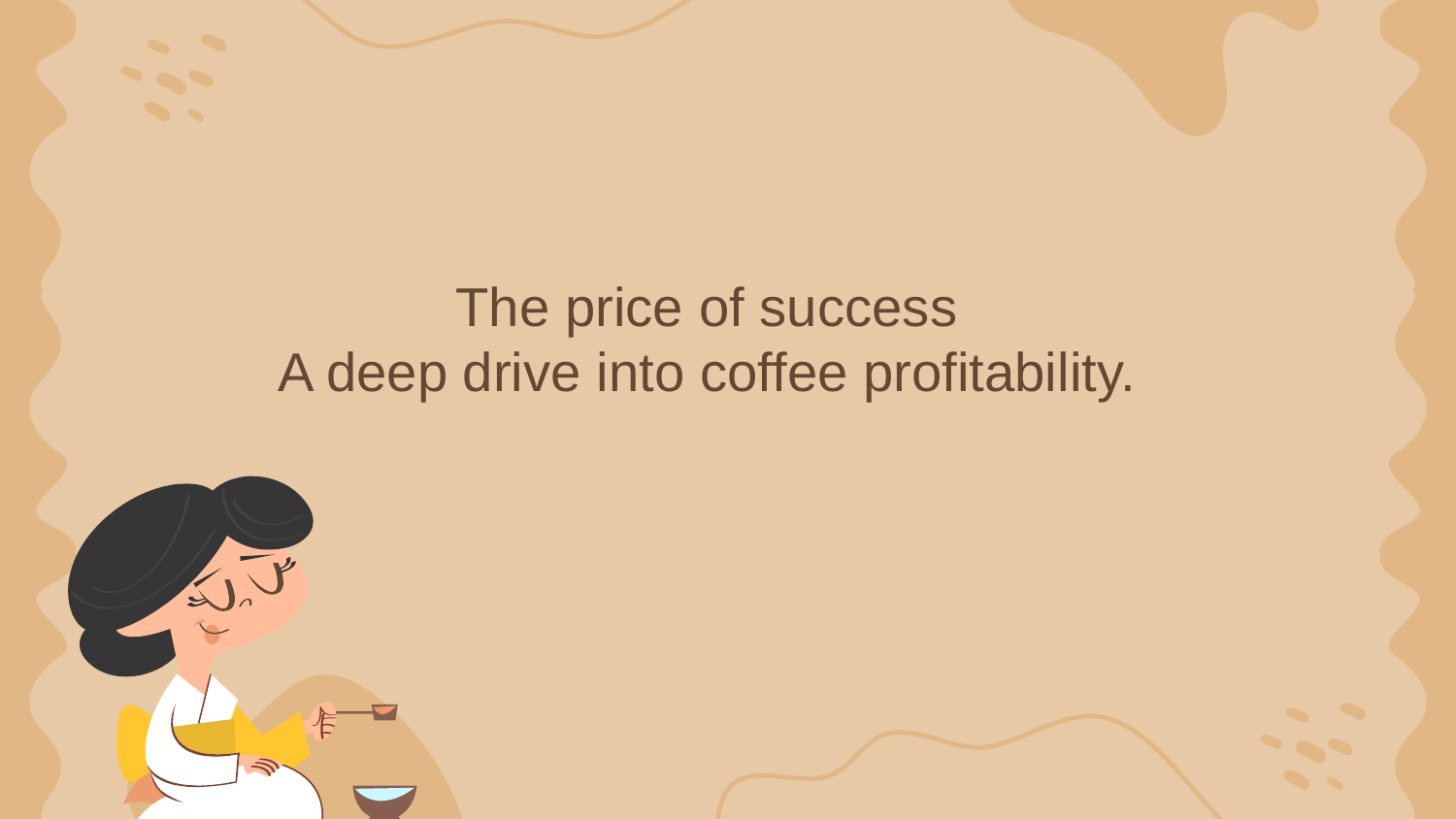

The price of success
A deep drive into coffee profitability.